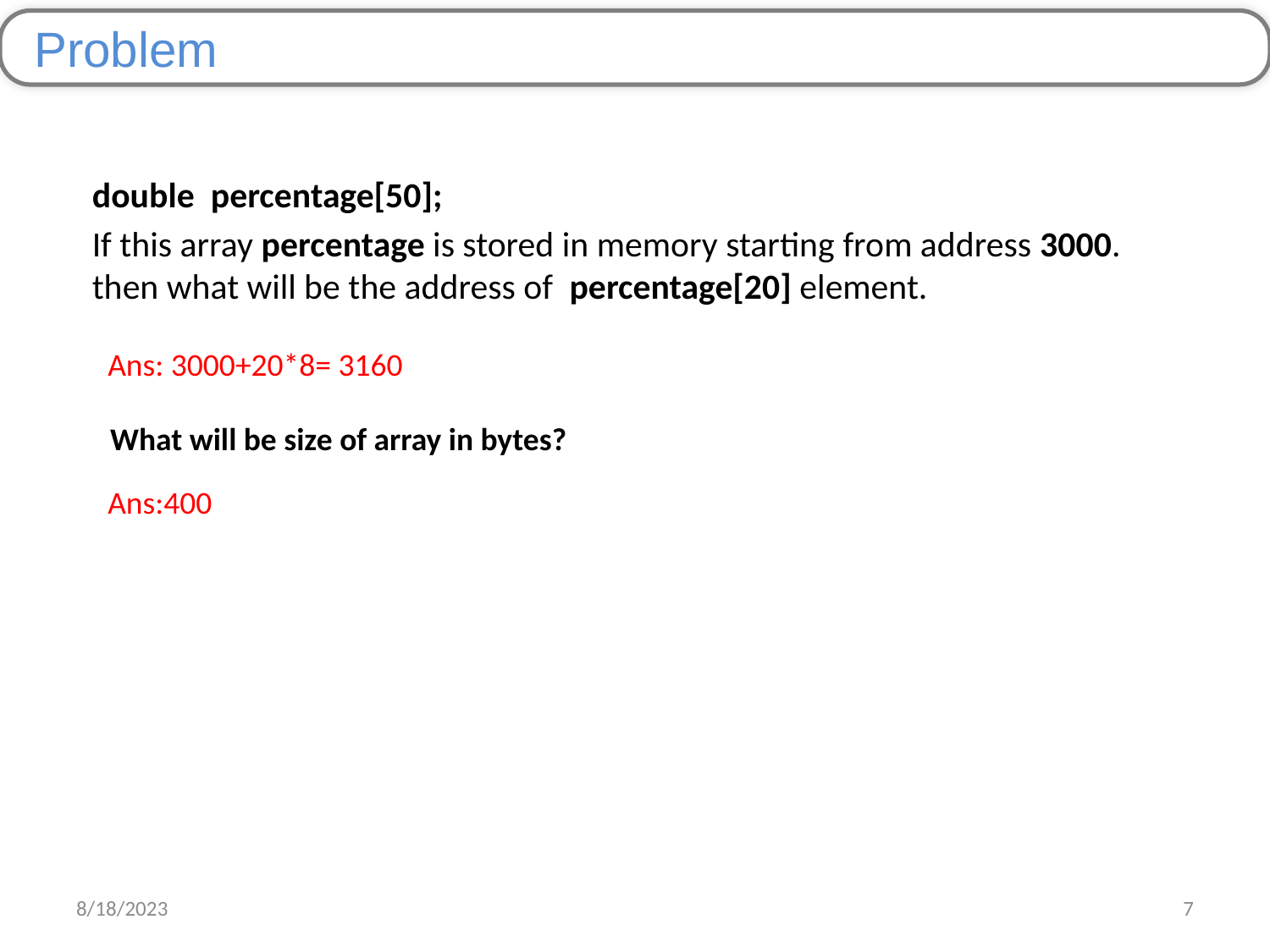

Problem

	double  percentage[50];
	If this array percentage is stored in memory starting from address 3000.  then what will be the address of  percentage[20] element.
Ans: 3000+20*8= 3160

What will be size of array in bytes?
Ans:400

8/18/2023
7